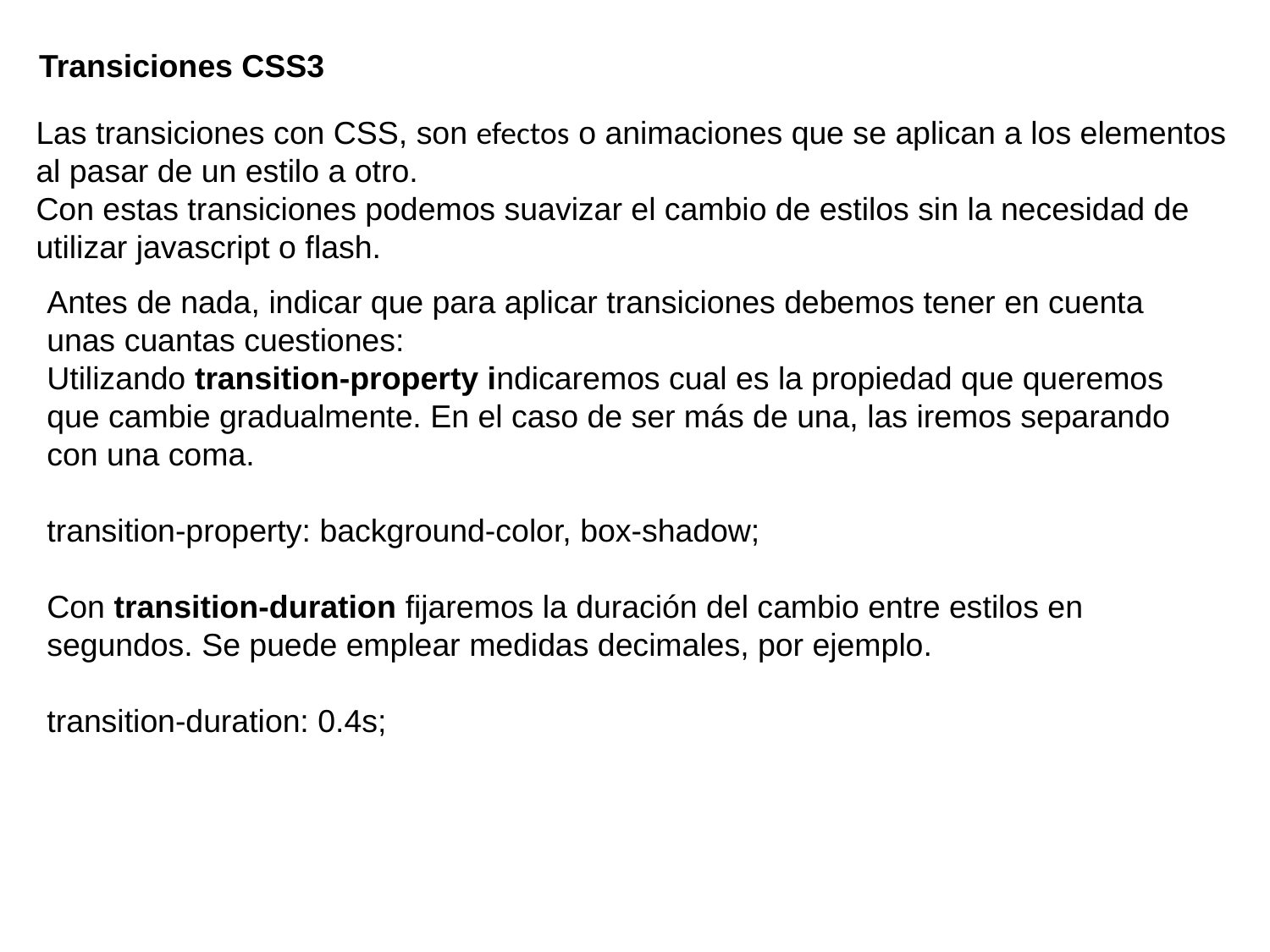

Transiciones CSS3
Las transiciones con CSS, son efectos o animaciones que se aplican a los elementos al pasar de un estilo a otro.
Con estas transiciones podemos suavizar el cambio de estilos sin la necesidad de utilizar javascript o flash.
Antes de nada, indicar que para aplicar transiciones debemos tener en cuenta unas cuantas cuestiones:
Utilizando transition-property indicaremos cual es la propiedad que queremos que cambie gradualmente. En el caso de ser más de una, las iremos separando con una coma.

transition-property: background-color, box-shadow;

Con transition-duration fijaremos la duración del cambio entre estilos en segundos. Se puede emplear medidas decimales, por ejemplo.

transition-duration: 0.4s;